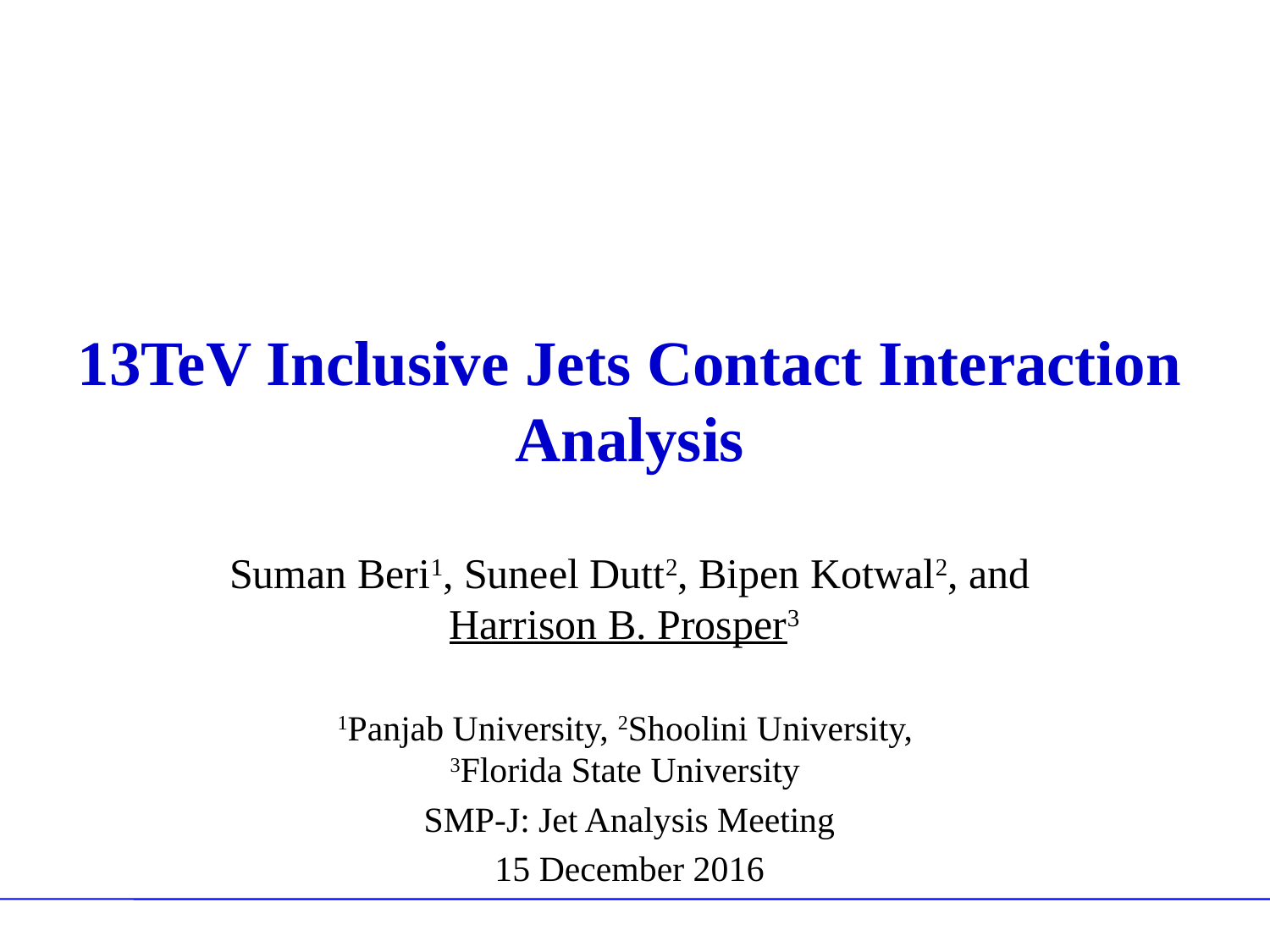

# 13TeV Inclusive Jets Contact Interaction Analysis
Suman Beri1, Suneel Dutt2, Bipen Kotwal2, and Harrison B. Prosper3
1Panjab University, 2Shoolini University,
3Florida State University
SMP-J: Jet Analysis Meeting
15 December 2016